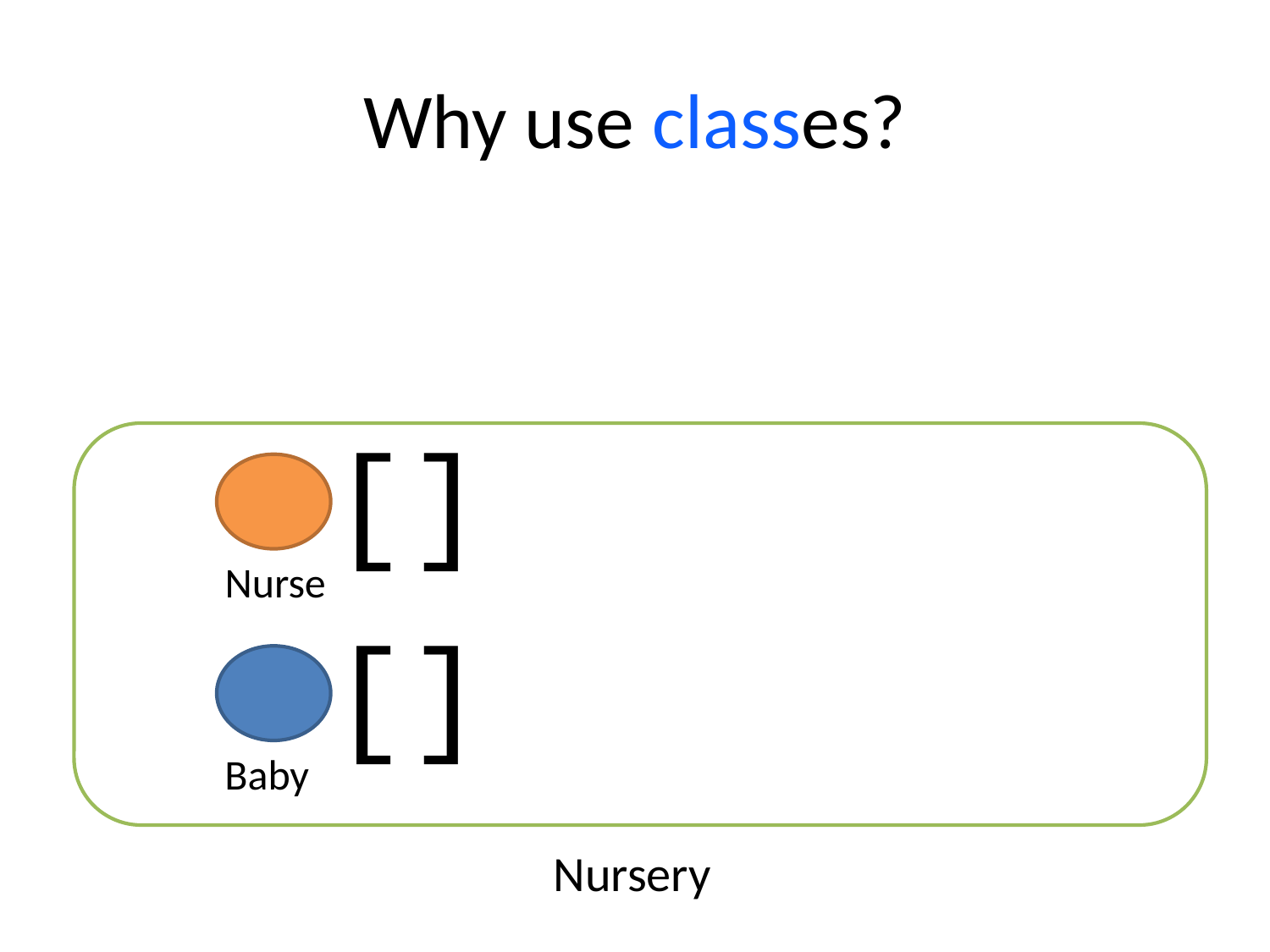

# Why use classes?
[]

Nurse
[]

Baby
Nursery